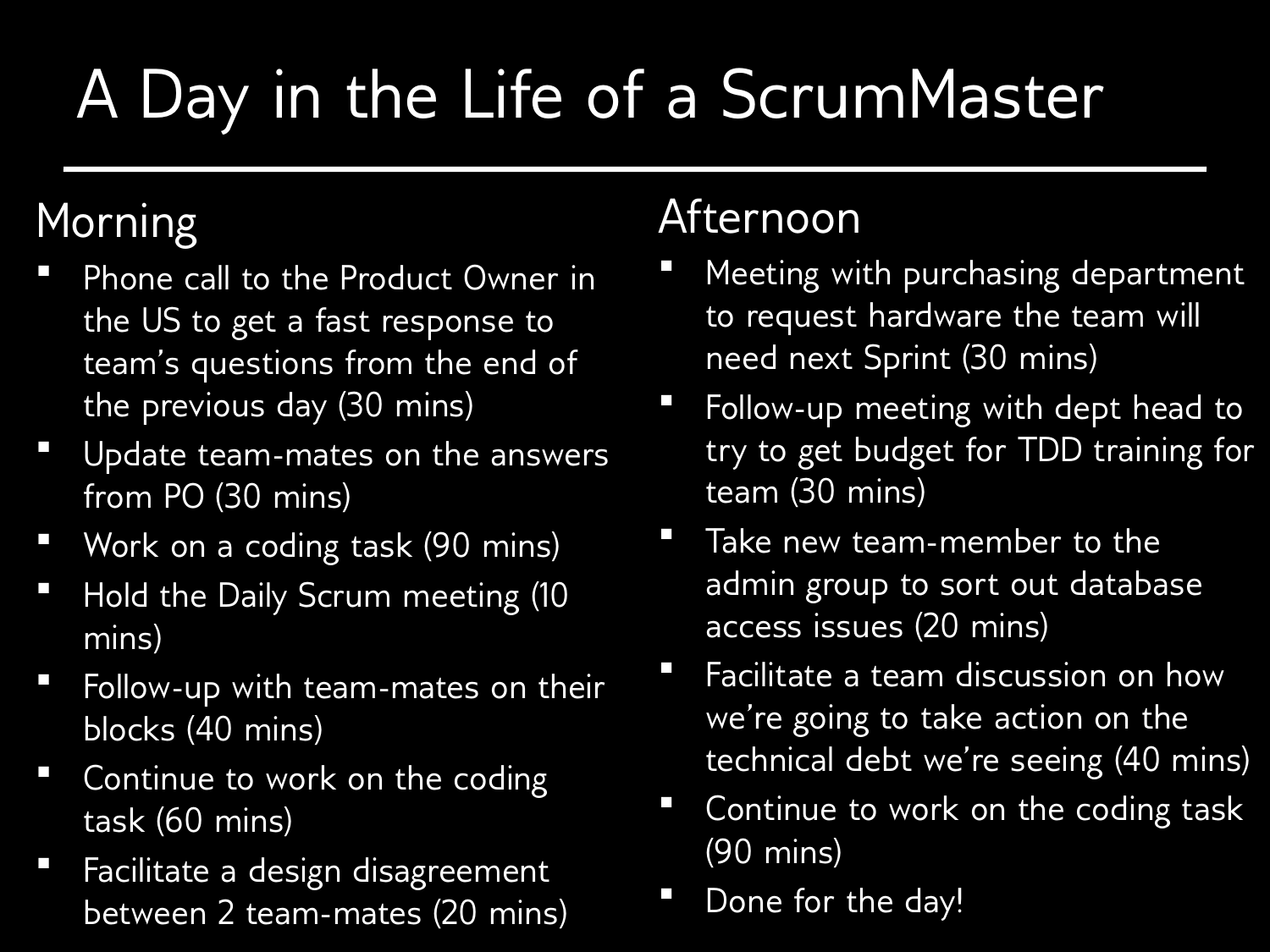

# A Day in the Life of a ScrumMaster
Afternoon
Meeting with purchasing department to request hardware the team will need next Sprint (30 mins)
Follow-up meeting with dept head to try to get budget for TDD training for team (30 mins)
Take new team-member to the admin group to sort out database access issues (20 mins)
Facilitate a team discussion on how we’re going to take action on the technical debt we’re seeing (40 mins)
Continue to work on the coding task (90 mins)
Done for the day!
Morning
Phone call to the Product Owner in the US to get a fast response to team’s questions from the end of the previous day (30 mins)
Update team-mates on the answers from PO (30 mins)
Work on a coding task (90 mins)
Hold the Daily Scrum meeting (10 mins)
Follow-up with team-mates on their blocks (40 mins)
Continue to work on the coding task (60 mins)
Facilitate a design disagreement between 2 team-mates (20 mins)